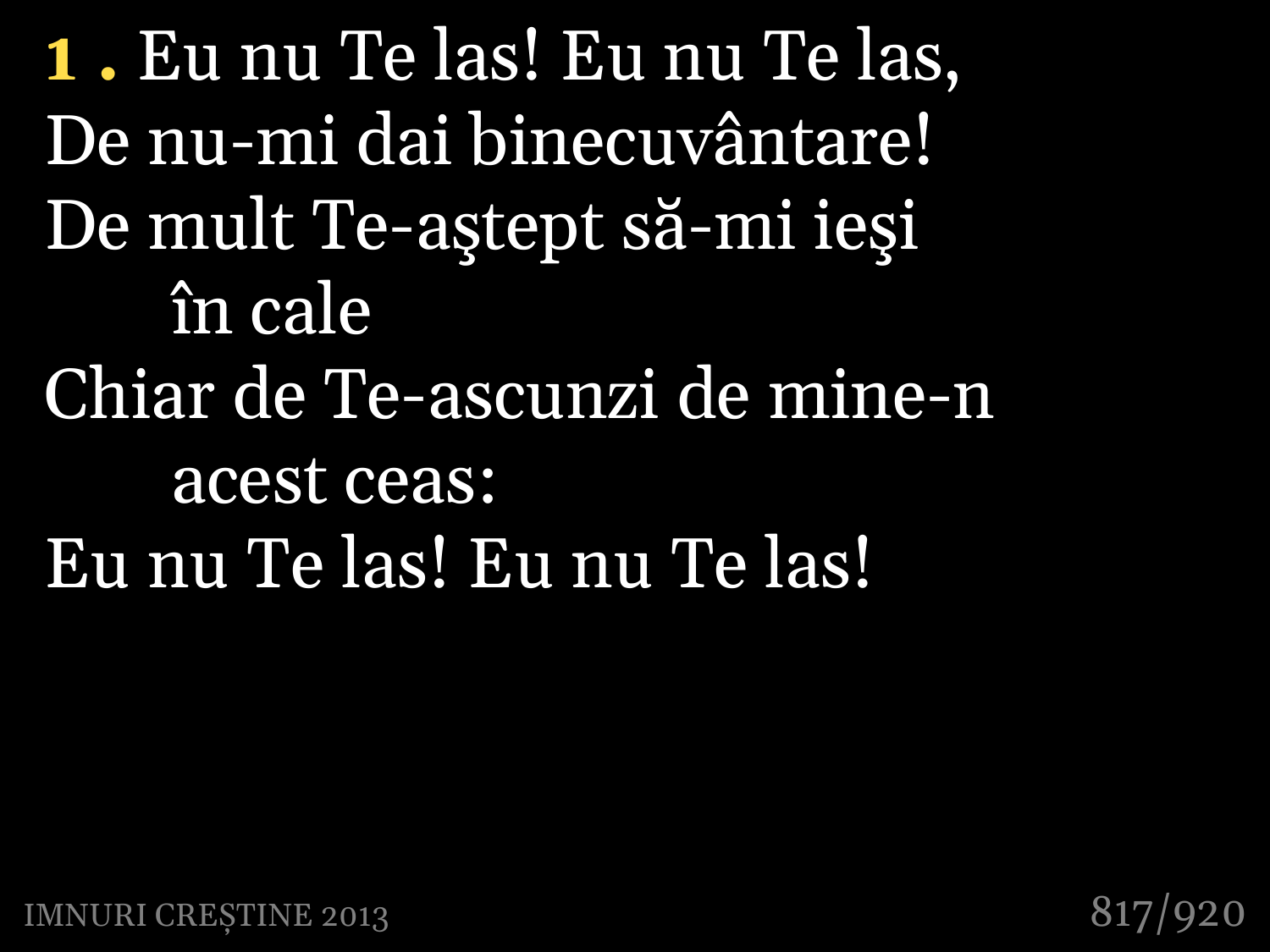

1 . Eu nu Te las! Eu nu Te las,
De nu-mi dai binecuvântare!
De mult Te-aştept să-mi ieşi
	în cale
Chiar de Te-ascunzi de mine-n
	acest ceas:
Eu nu Te las! Eu nu Te las!
817/920
IMNURI CREȘTINE 2013